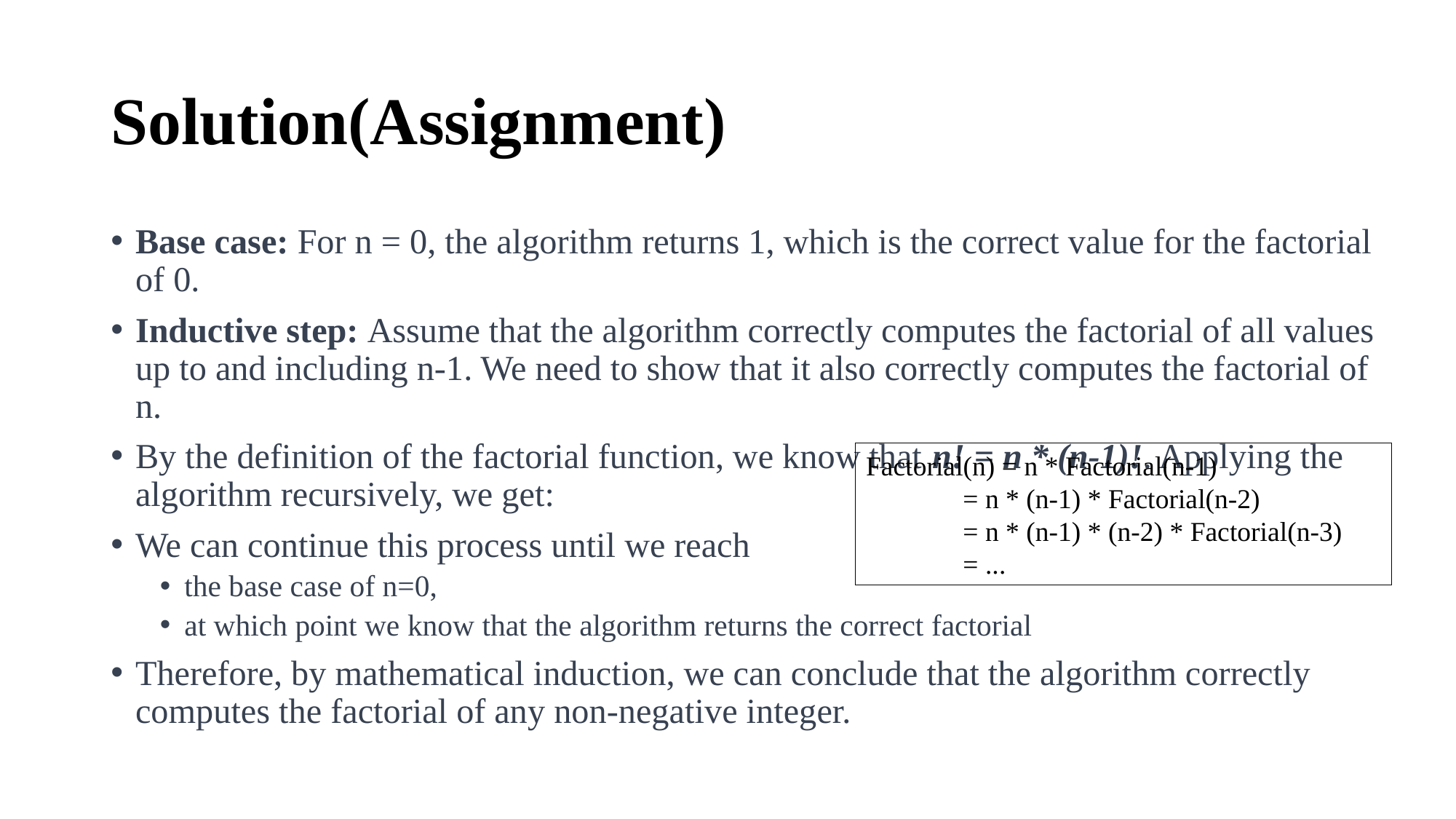

# Solution(Assignment)
Base case: For n = 0, the algorithm returns 1, which is the correct value for the factorial of 0.
Inductive step: Assume that the algorithm correctly computes the factorial of all values up to and including n-1. We need to show that it also correctly computes the factorial of n.
By the definition of the factorial function, we know that n! = n * (n-1)!. Applying the algorithm recursively, we get:
We can continue this process until we reach
the base case of n=0,
at which point we know that the algorithm returns the correct factorial
Therefore, by mathematical induction, we can conclude that the algorithm correctly computes the factorial of any non-negative integer.

Factorial(n) = n * Factorial(n-1)
              = n * (n-1) * Factorial(n-2)
              = n * (n-1) * (n-2) * Factorial(n-3)
              = ...